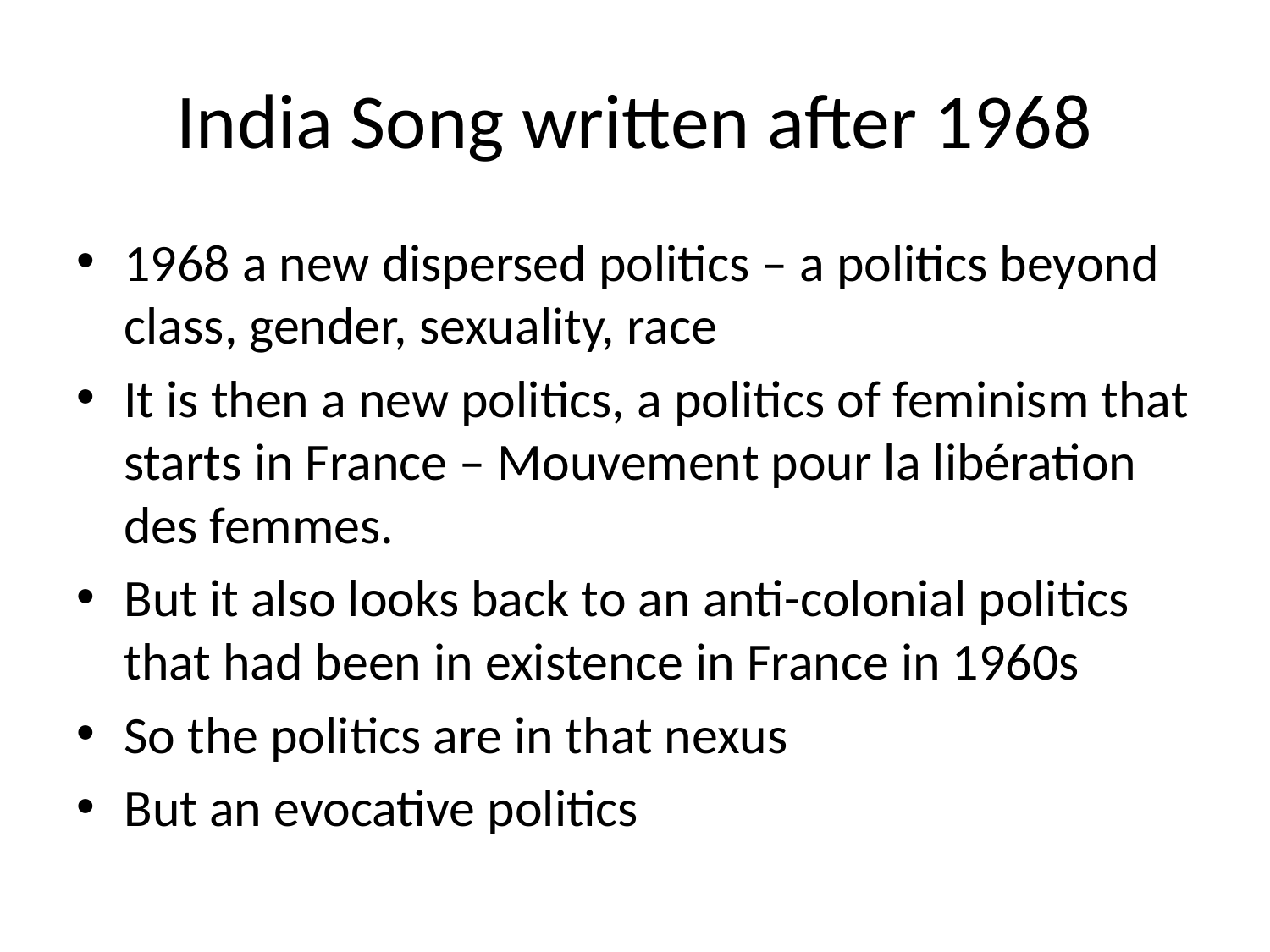

# India Song written after 1968
1968 a new dispersed politics – a politics beyond class, gender, sexuality, race
It is then a new politics, a politics of feminism that starts in France – Mouvement pour la libération des femmes.
But it also looks back to an anti-colonial politics that had been in existence in France in 1960s
So the politics are in that nexus
But an evocative politics